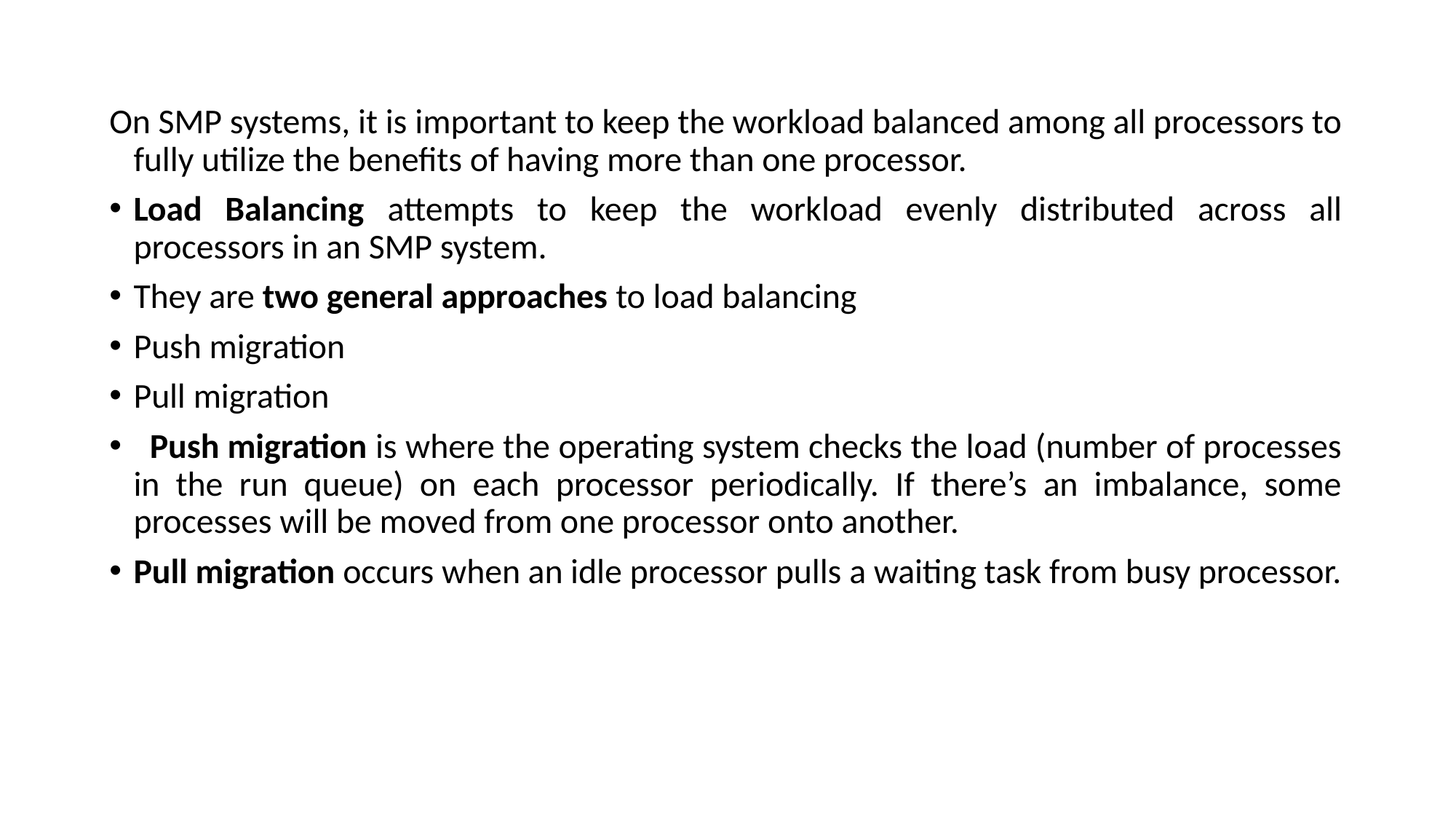

On SMP systems, it is important to keep the workload balanced among all processors to fully utilize the benefits of having more than one processor.
Load Balancing attempts to keep the workload evenly distributed across all processors in an SMP system.
They are two general approaches to load balancing
Push migration
Pull migration
  Push migration is where the operating system checks the load (number of processes in the run queue) on each processor periodically. If there’s an imbalance, some processes will be moved from one processor onto another.
Pull migration occurs when an idle processor pulls a waiting task from busy processor.